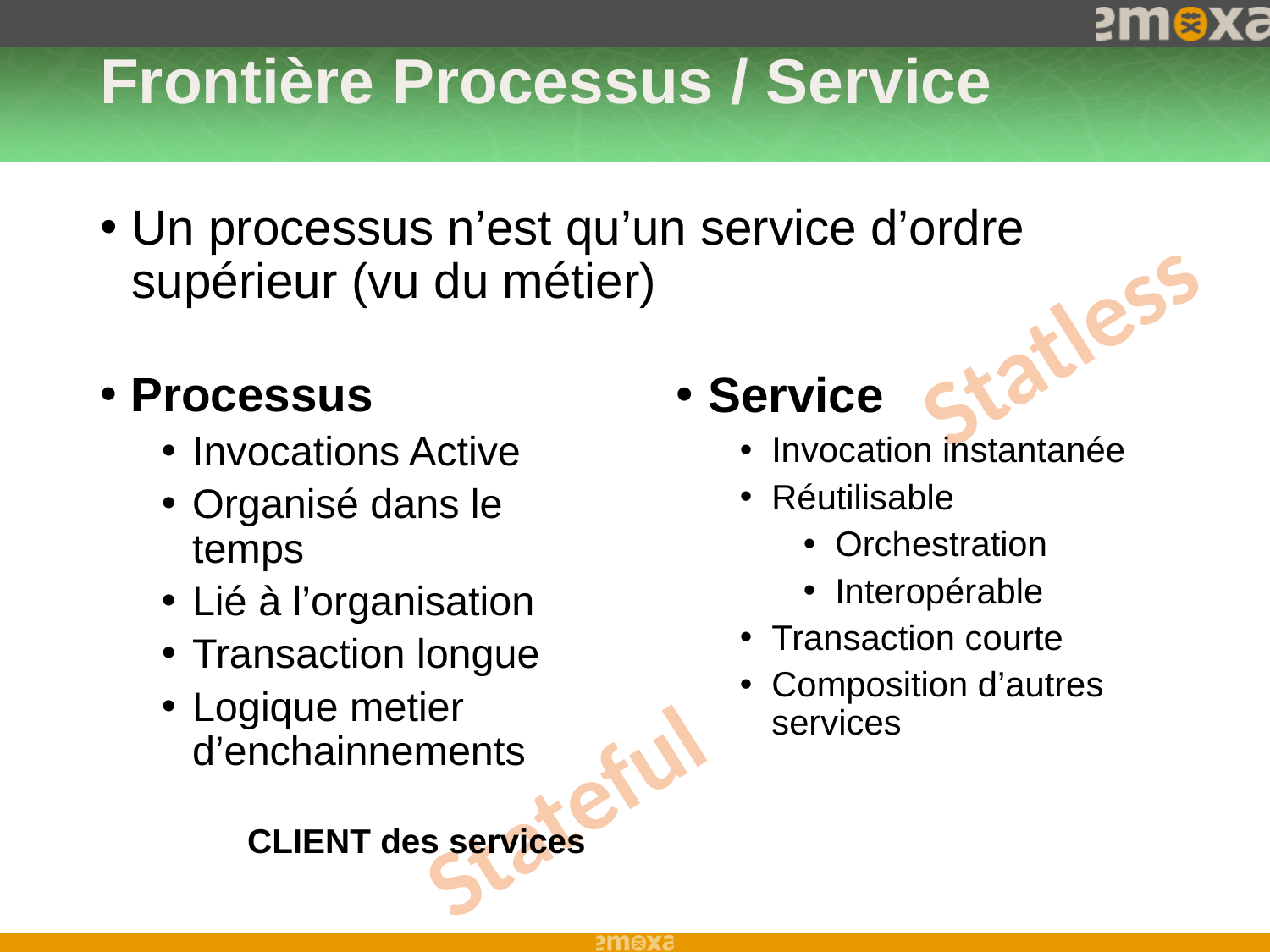

# Frontière Processus / Service
Un processus n’est qu’un service d’ordre supérieur (vu du métier)

Statless
Service
Invocation instantanée
Réutilisable
Orchestration
Interopérable
Transaction courte
Composition d’autres services

Processus
Invocations Active
Organisé dans le temps
Lié à l’organisation
Transaction longue
Logique metier d’enchainnements

         CLIENT des services

Stateful